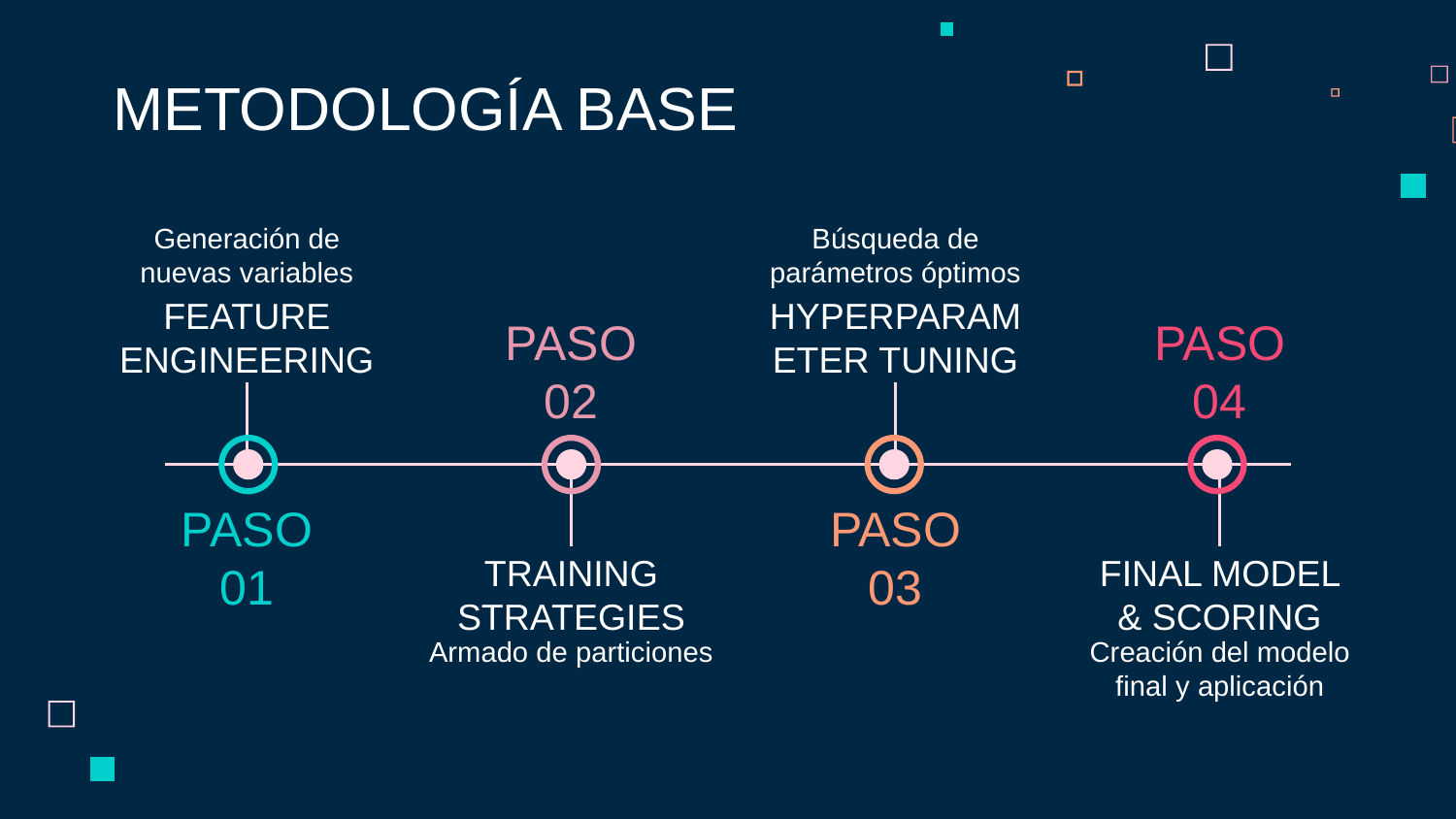

# METODOLOGÍA BASE
Generación de nuevas variables
Búsqueda de parámetros óptimos
FEATURE ENGINEERING

HYPERPARAMETER TUNING

PASO 02
PASO 04

PASO 01
PASO 03
TRAINING STRATEGIES
FINAL MODEL & SCORING
Creación del modelo final y aplicación
Armado de particiones